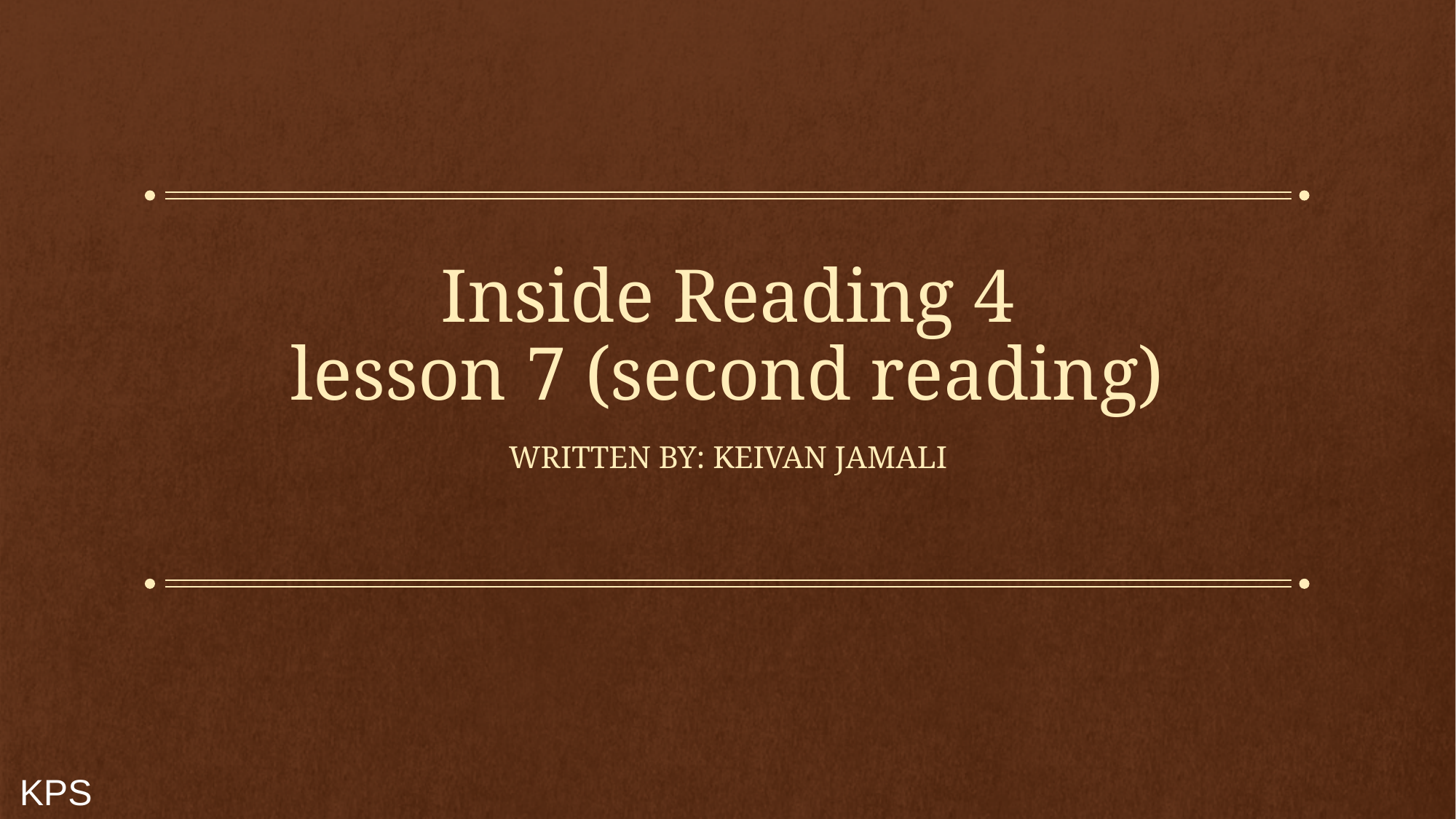

# Inside Reading 4 lesson 7 (second reading)
Written by: Keivan jamali
KPS